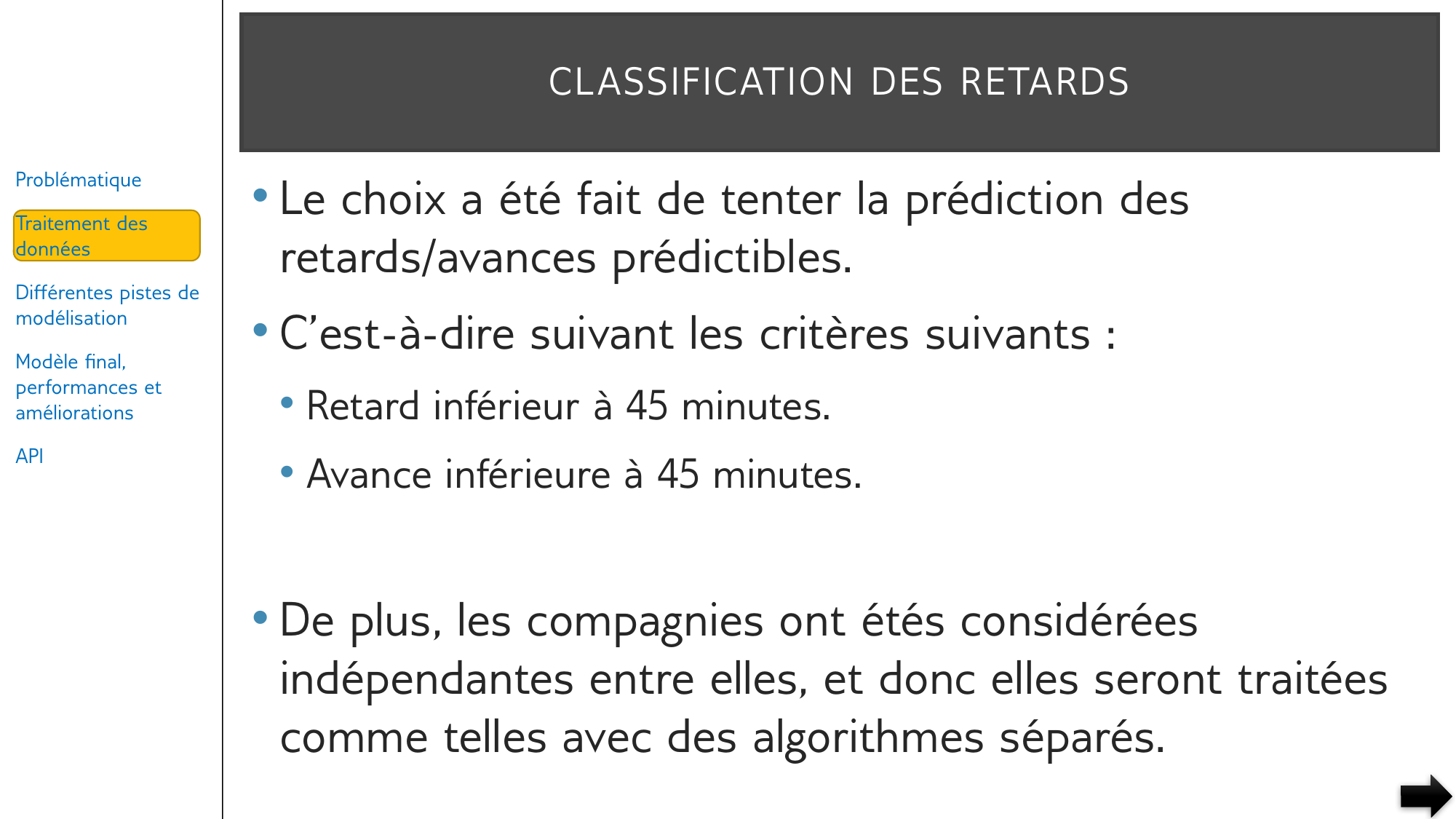

# Classification des retards
Le choix a été fait de tenter la prédiction des retards/avances prédictibles.
C’est-à-dire suivant les critères suivants :
Retard inférieur à 45 minutes.
Avance inférieure à 45 minutes.

De plus, les compagnies ont étés considérées indépendantes entre elles, et donc elles seront traitées comme telles avec des algorithmes séparés.